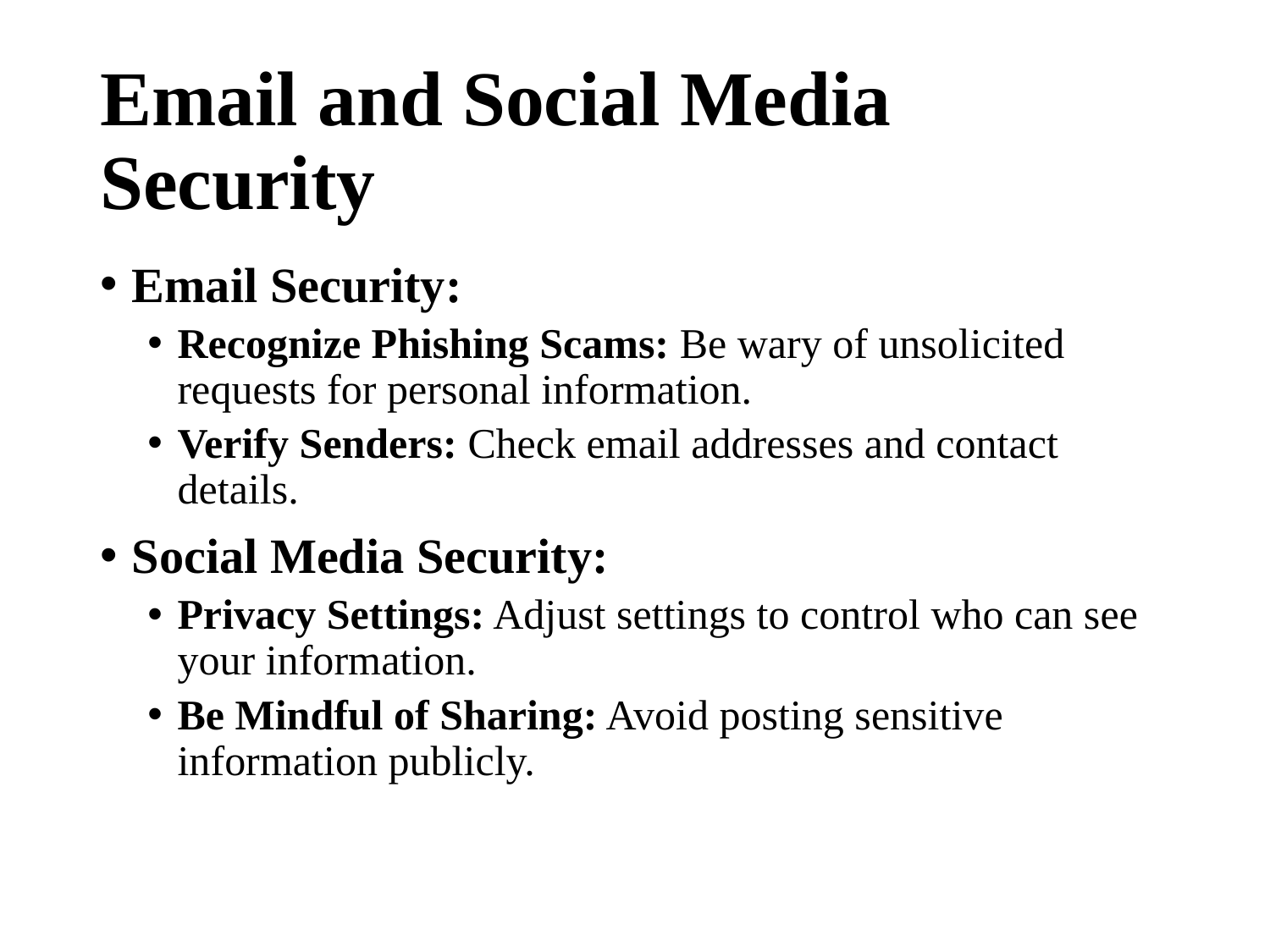

# Email and Social Media Security
Email Security:
Recognize Phishing Scams: Be wary of unsolicited requests for personal information.
Verify Senders: Check email addresses and contact details.
Social Media Security:
Privacy Settings: Adjust settings to control who can see your information.
Be Mindful of Sharing: Avoid posting sensitive information publicly.